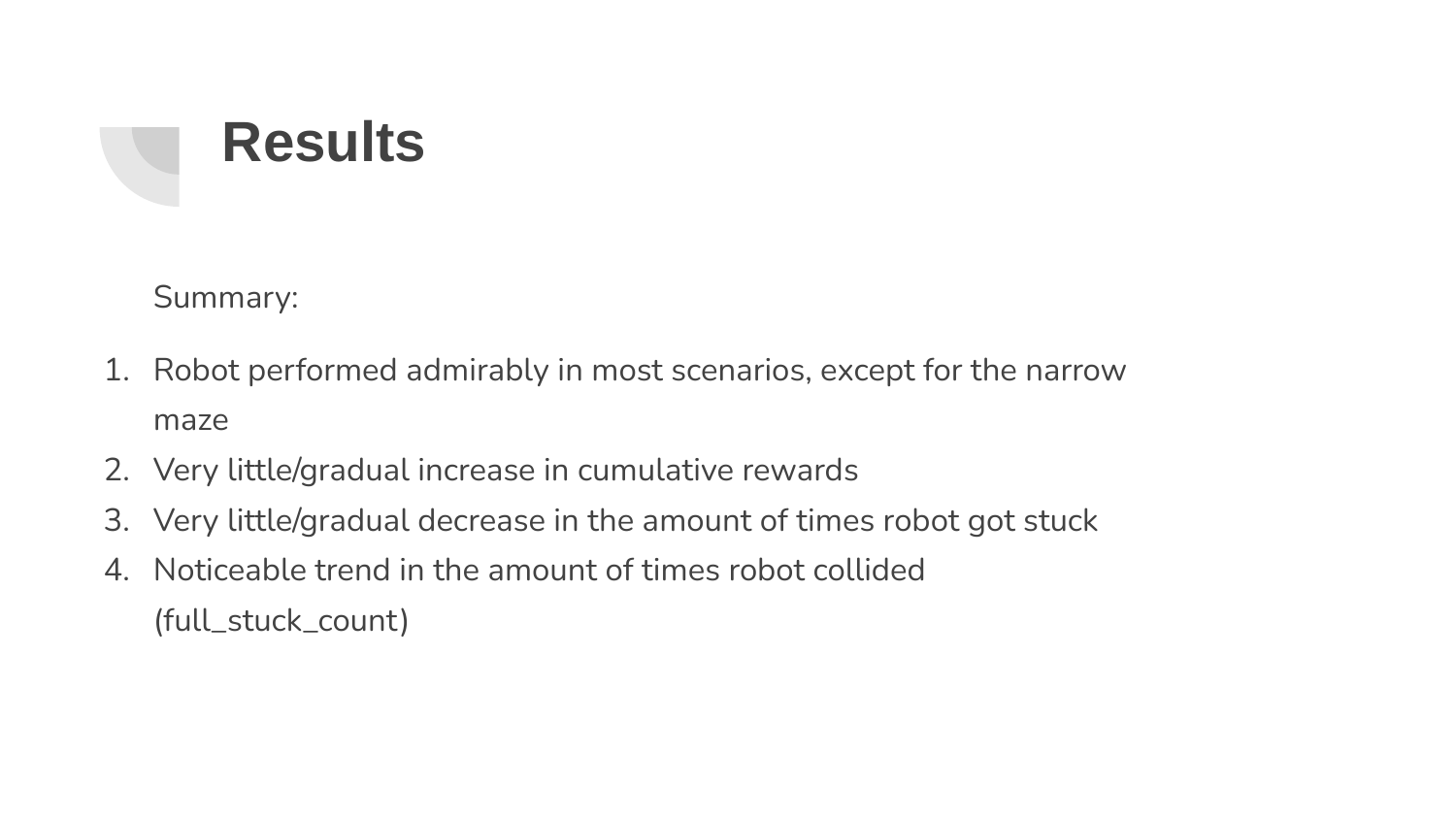

# Results
Summary:
Robot performed admirably in most scenarios, except for the narrow maze
Very little/gradual increase in cumulative rewards
Very little/gradual decrease in the amount of times robot got stuck
Noticeable trend in the amount of times robot collided (full_stuck_count)